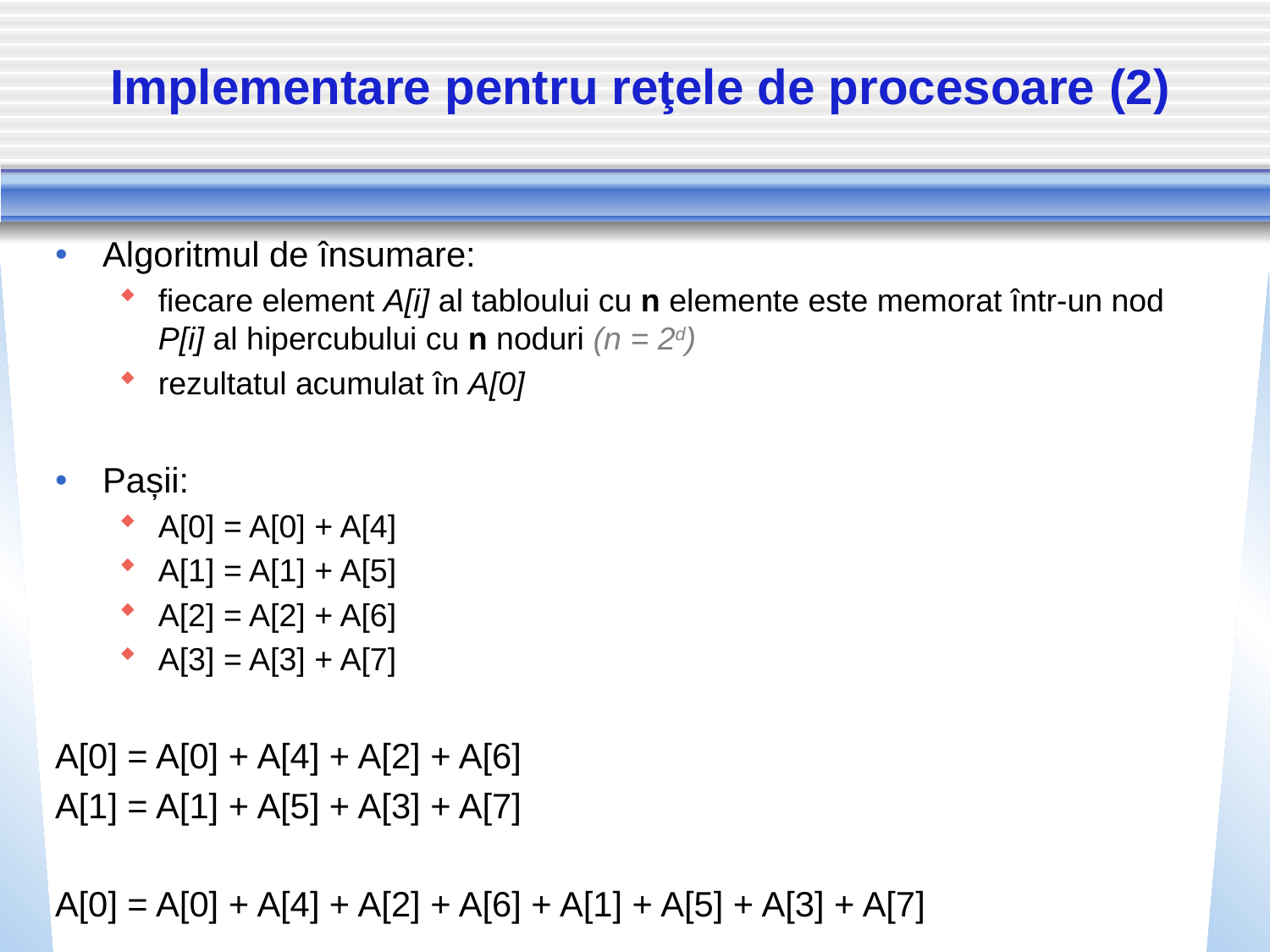

# Implementare pentru reţele de procesoare (2)
Algoritmul de însumare:
fiecare element A[i] al tabloului cu n elemente este memorat într-un nod P[i] al hipercubului cu n noduri (n = 2d)
rezultatul acumulat în A[0]

Pașii:
A[0] = A[0] + A[4]
A[1] = A[1] + A[5]
A[2] = A[2] + A[6]
A[3] = A[3] + A[7]

A[0] = A[0] + A[4] + A[2] + A[6]
A[1] = A[1] + A[5] + A[3] + A[7]

A[0] = A[0] + A[4] + A[2] + A[6] + A[1] + A[5] + A[3] + A[7]